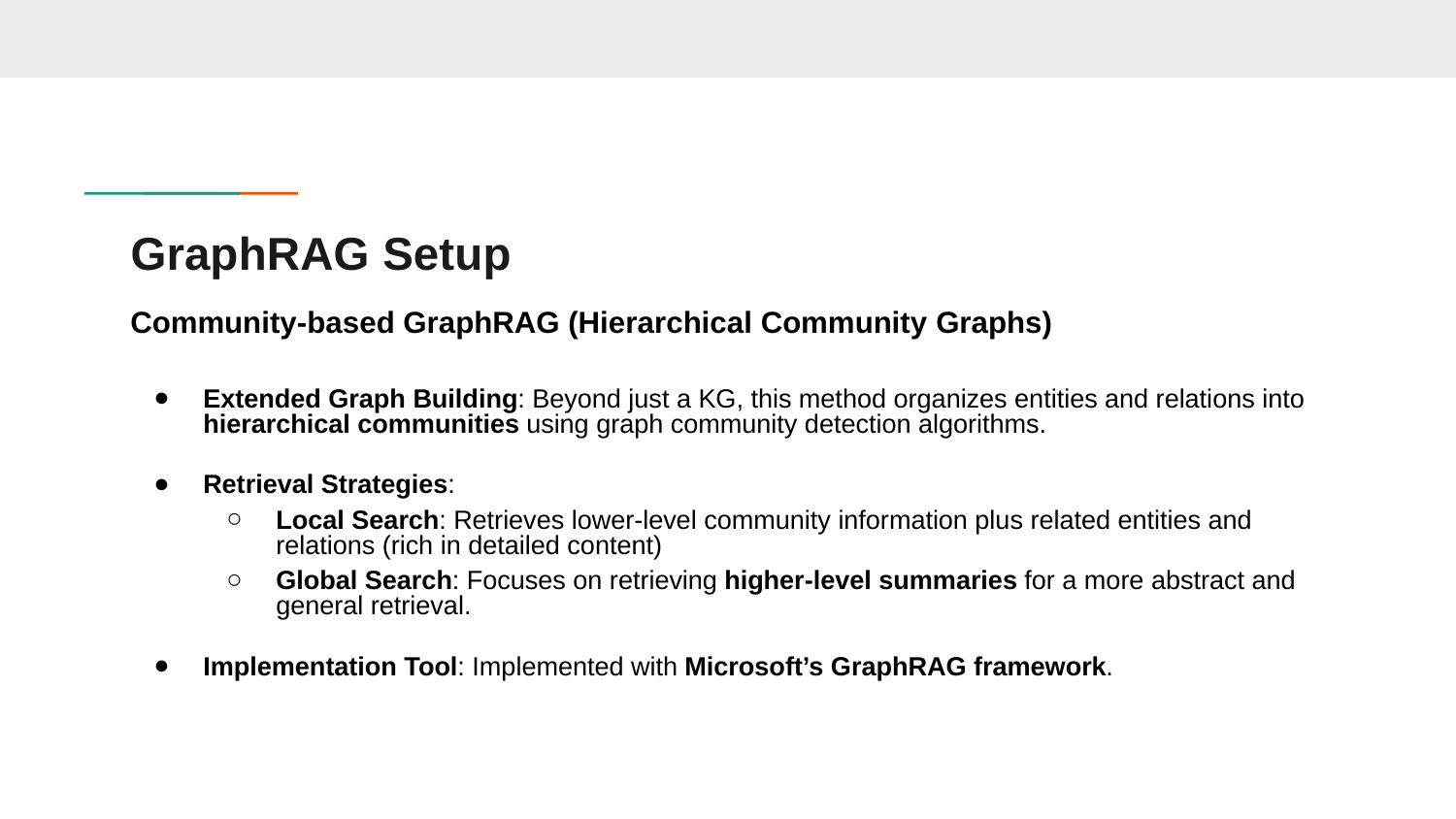

# GraphRAG Setup
Community-based GraphRAG (Hierarchical Community Graphs)

Extended Graph Building: Beyond just a KG, this method organizes entities and relations into hierarchical communities using graph community detection algorithms.
Retrieval Strategies:
Local Search: Retrieves lower-level community information plus related entities and relations (rich in detailed content)
Global Search: Focuses on retrieving higher-level summaries for a more abstract and general retrieval.
Implementation Tool: Implemented with Microsoft’s GraphRAG framework​.